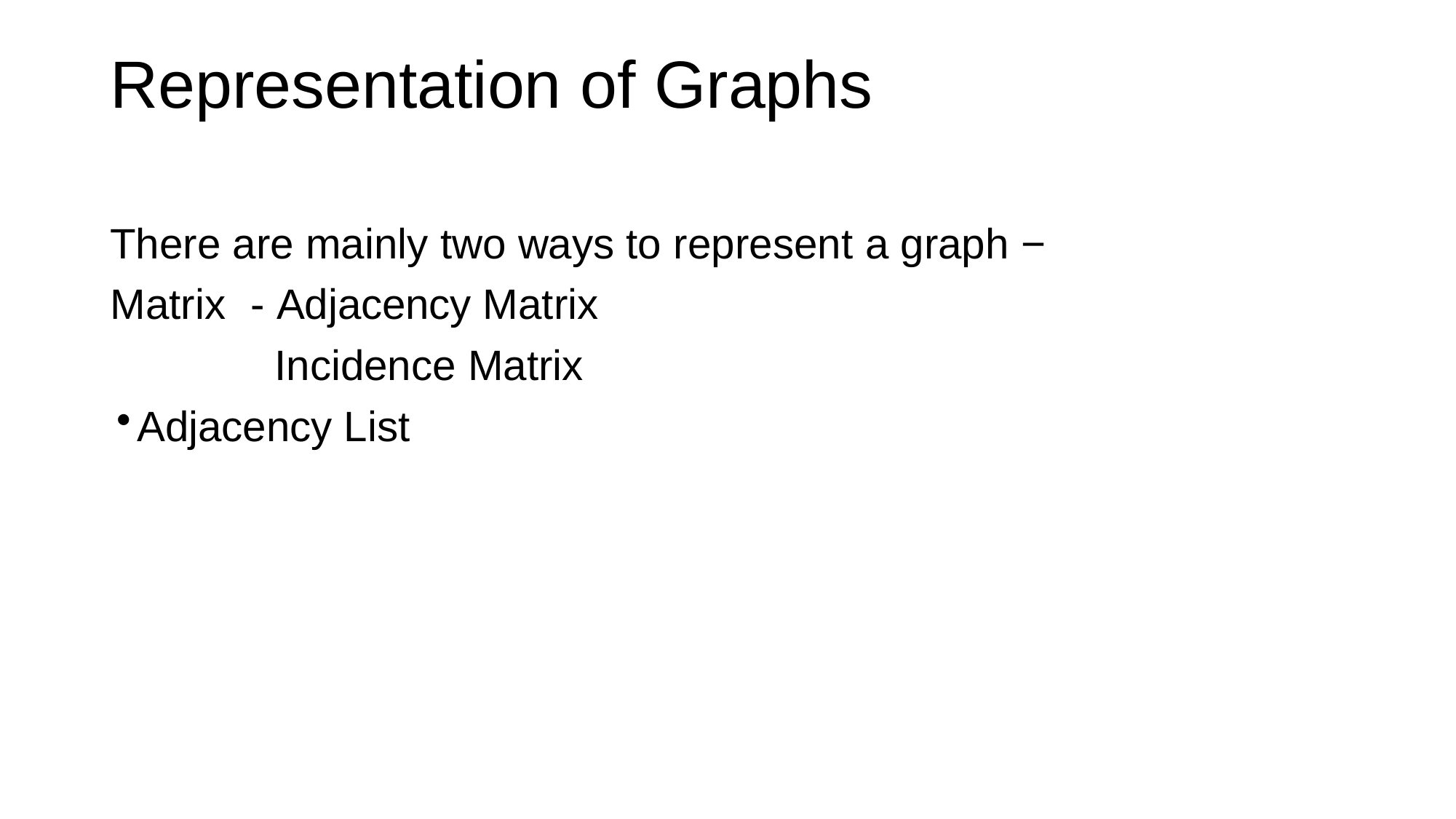

# Representation of Graphs
There are mainly two ways to represent a graph −  Matrix	- Adjacency Matrix
Incidence Matrix
Adjacency List